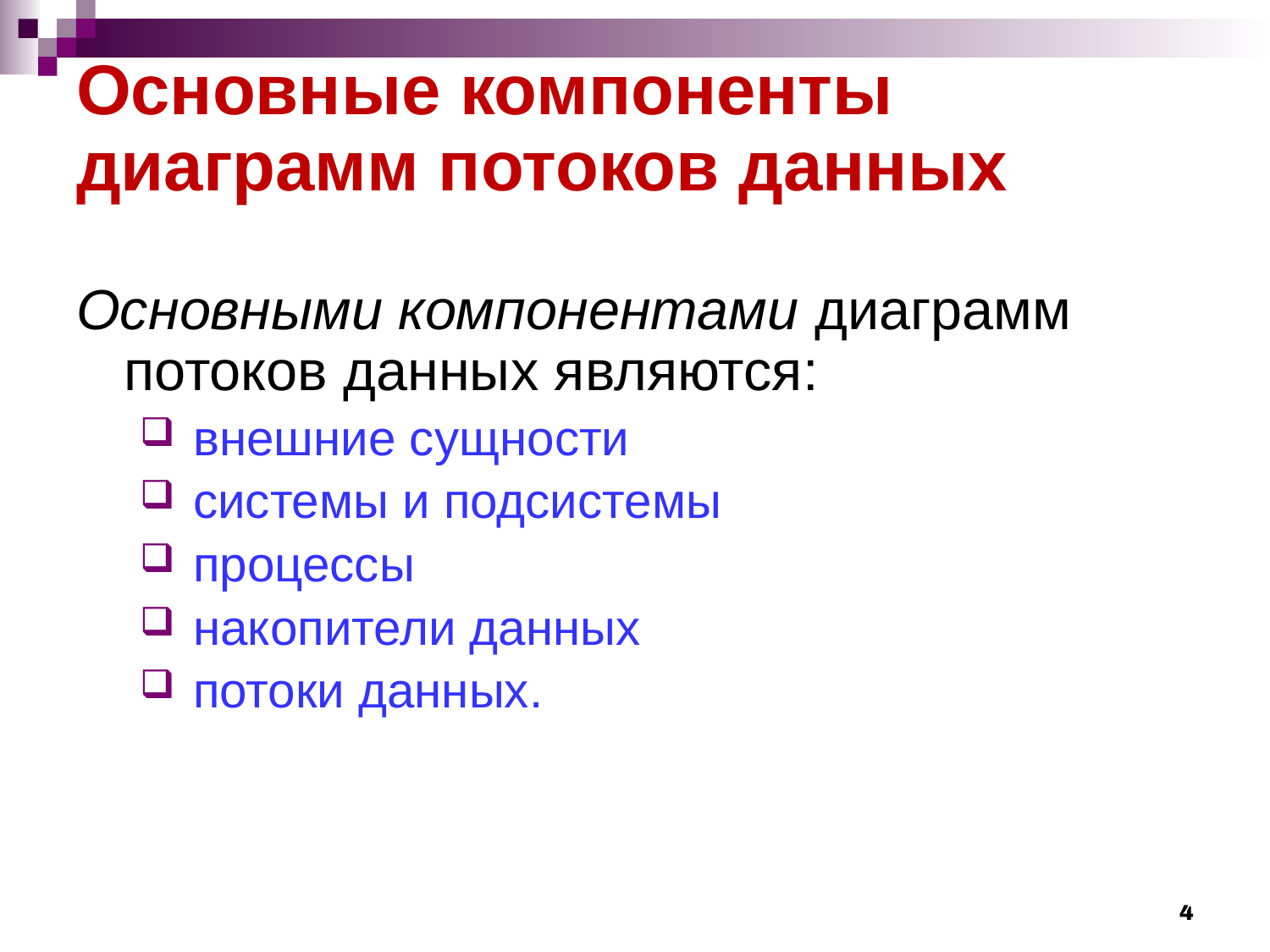

# Основные компоненты диаграмм потоков данных
Основными компонентами диаграмм потоков данных являются:
 внешние сущности
 системы и подсистемы
 процессы
 накопители данных
 потоки данных.
4